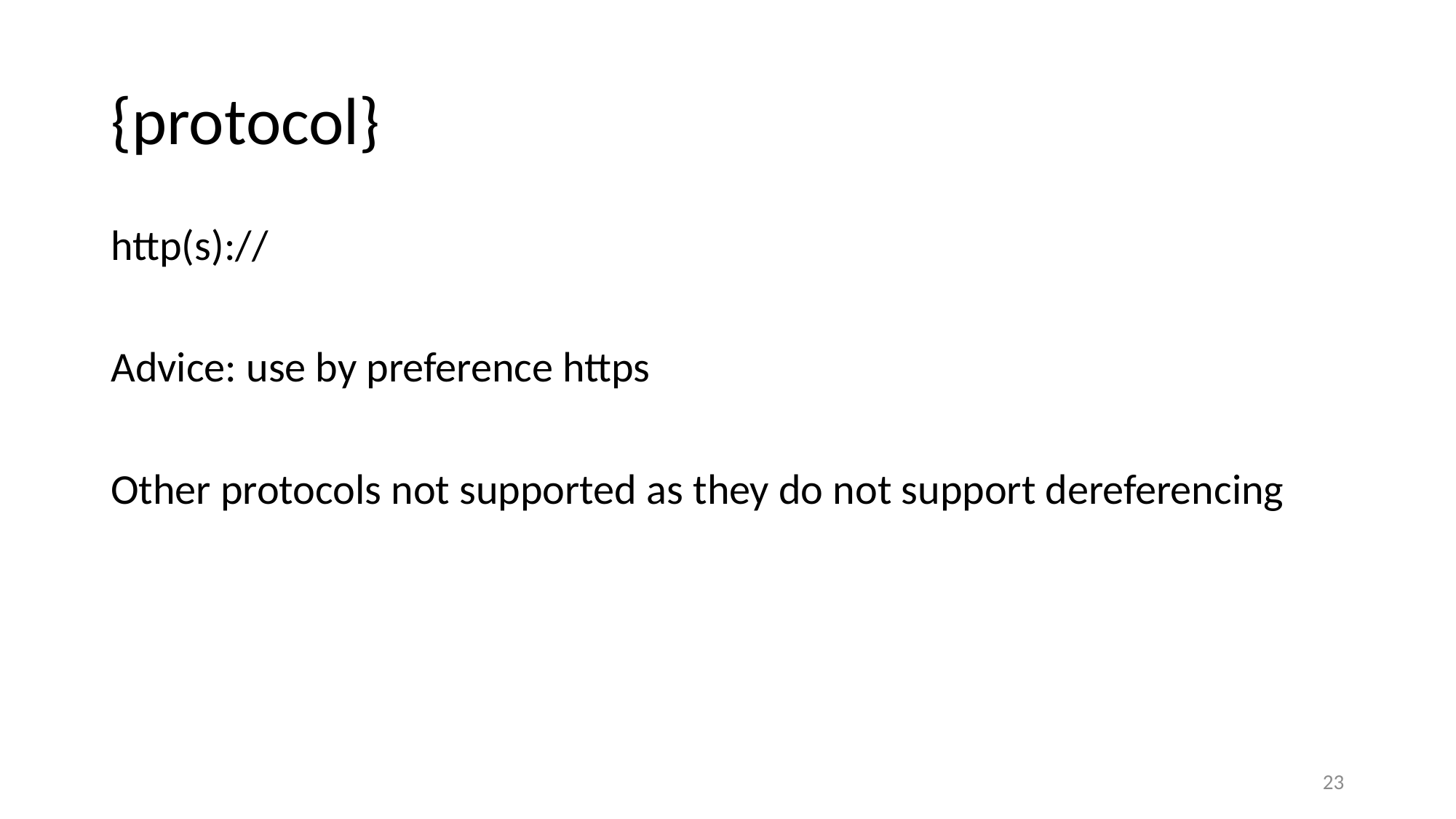

# {protocol}
http(s)://

Advice: use by preference https

Other protocols not supported as they do not support dereferencing
23